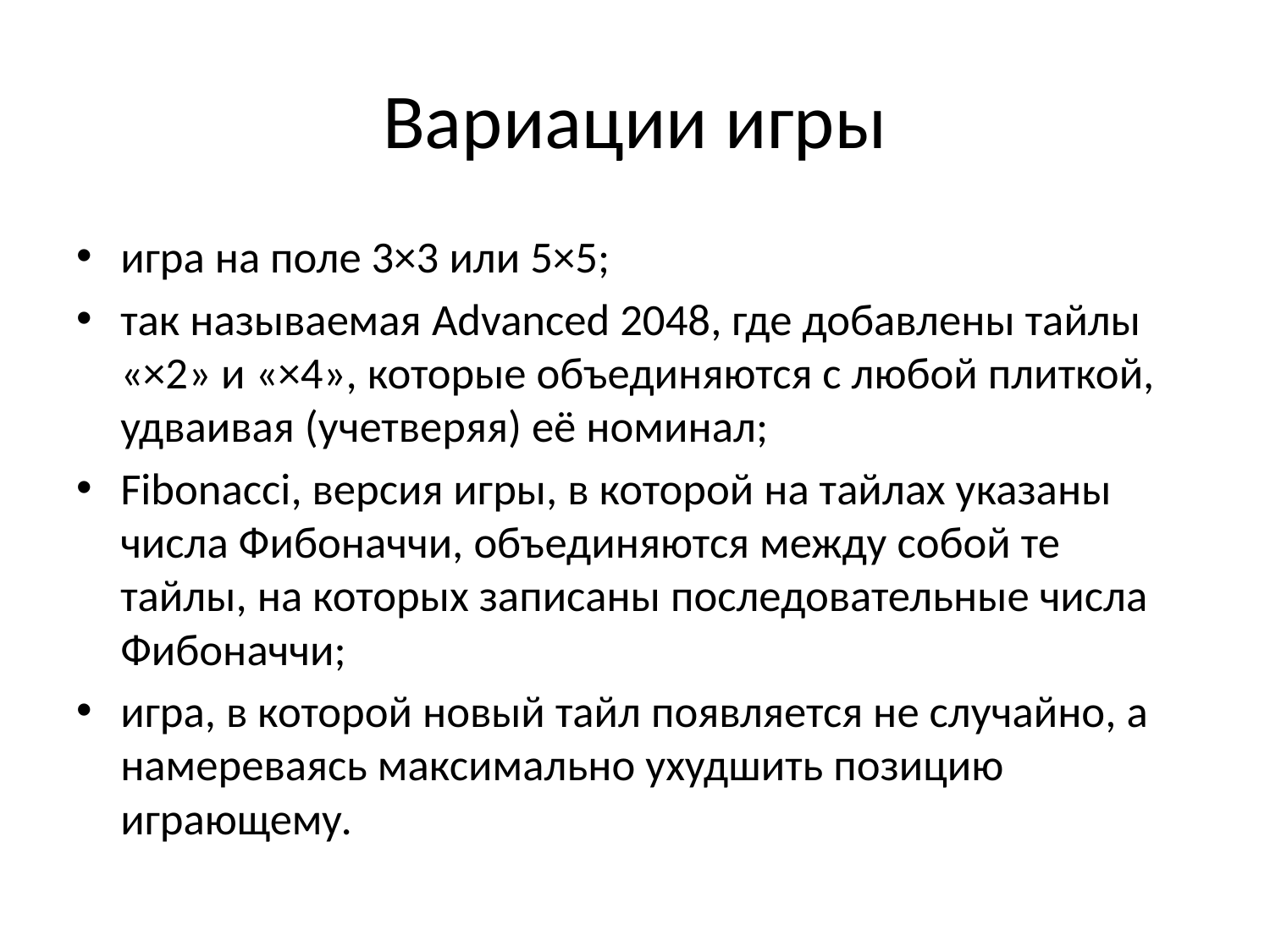

# Вариации игры
игра на поле 3×3 или 5×5;
так называемая Advanced 2048, где добавлены тайлы «×2» и «×4», которые объединяются с любой плиткой, удваивая (учетверяя) её номинал;
Fibonacci, версия игры, в которой на тайлах указаны числа Фибоначчи, объединяются между собой те тайлы, на которых записаны последовательные числа Фибоначчи;
игра, в которой новый тайл появляется не случайно, а намереваясь максимально ухудшить позицию играющему.